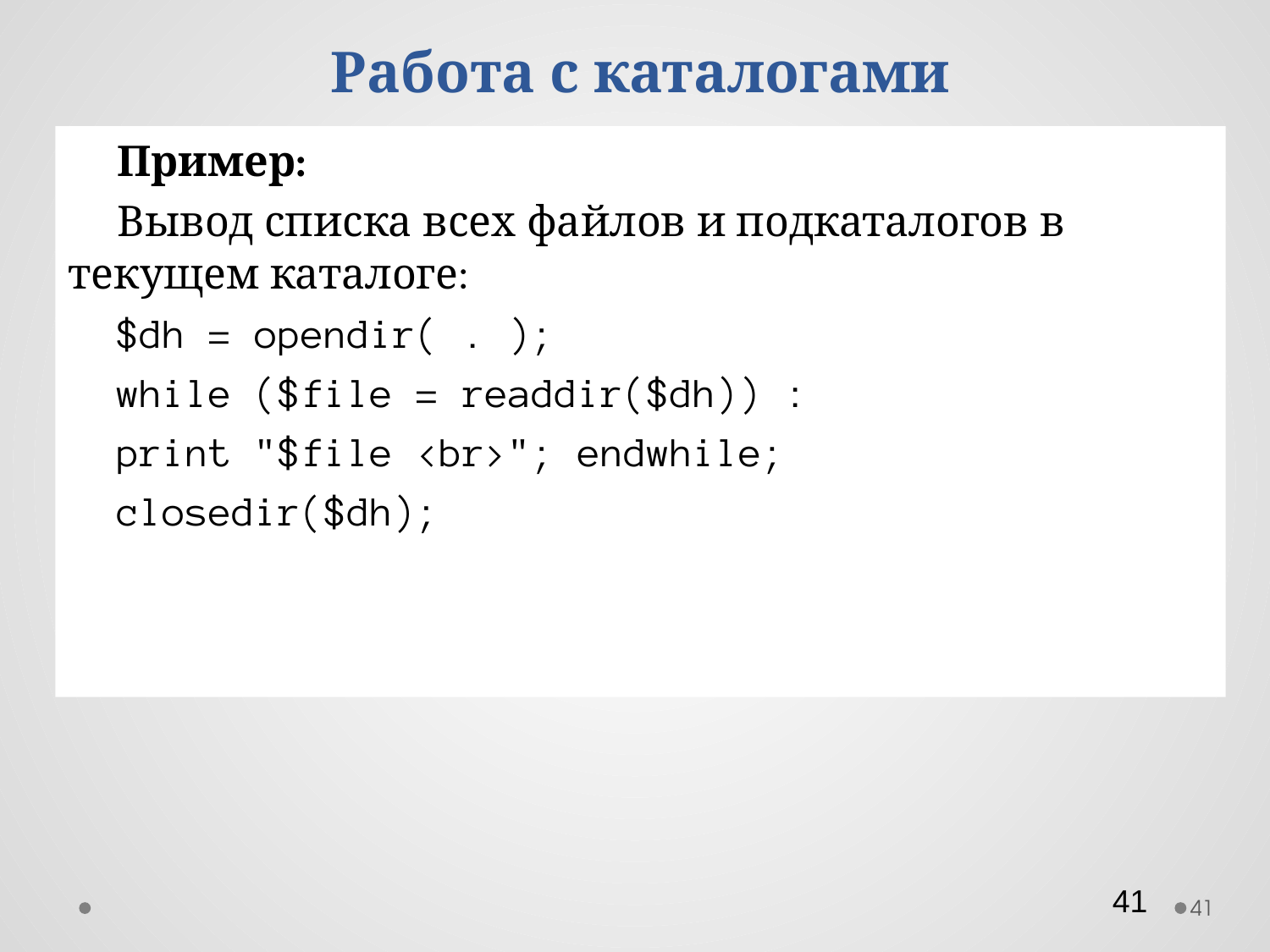

# Работа с каталогами
Пример:
Вывод списка всех файлов и подкаталогов в текущем каталоге:
$dh = opendir( . );
while ($file = readdir($dh)) :
print "$file <br>"; endwhile;
closedir($dh);
41
41